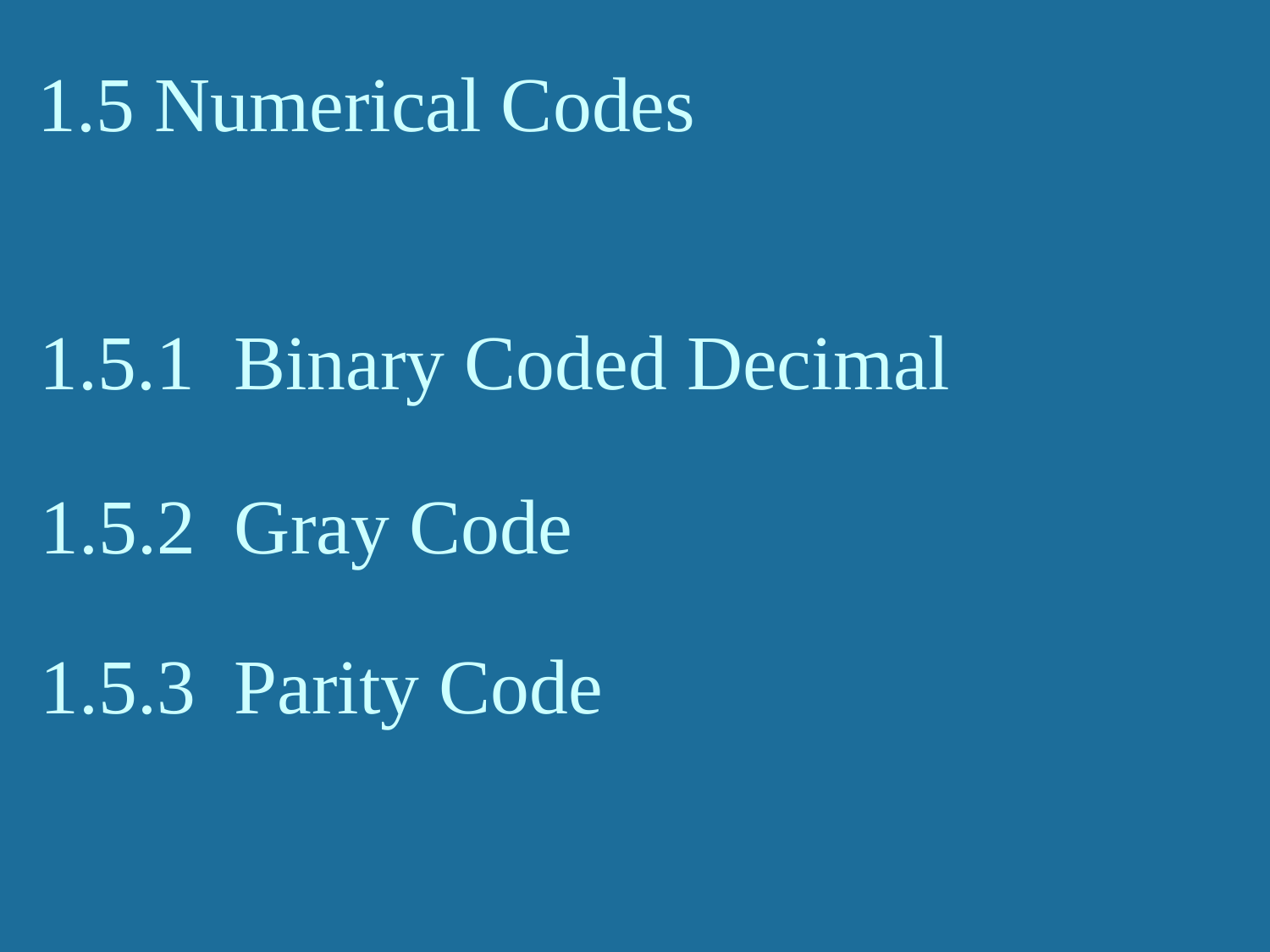

1.5 Numerical Codes
# 1.5.1  Binary Coded Decimal
1.5.2  Gray Code
1.5.3  Parity Code